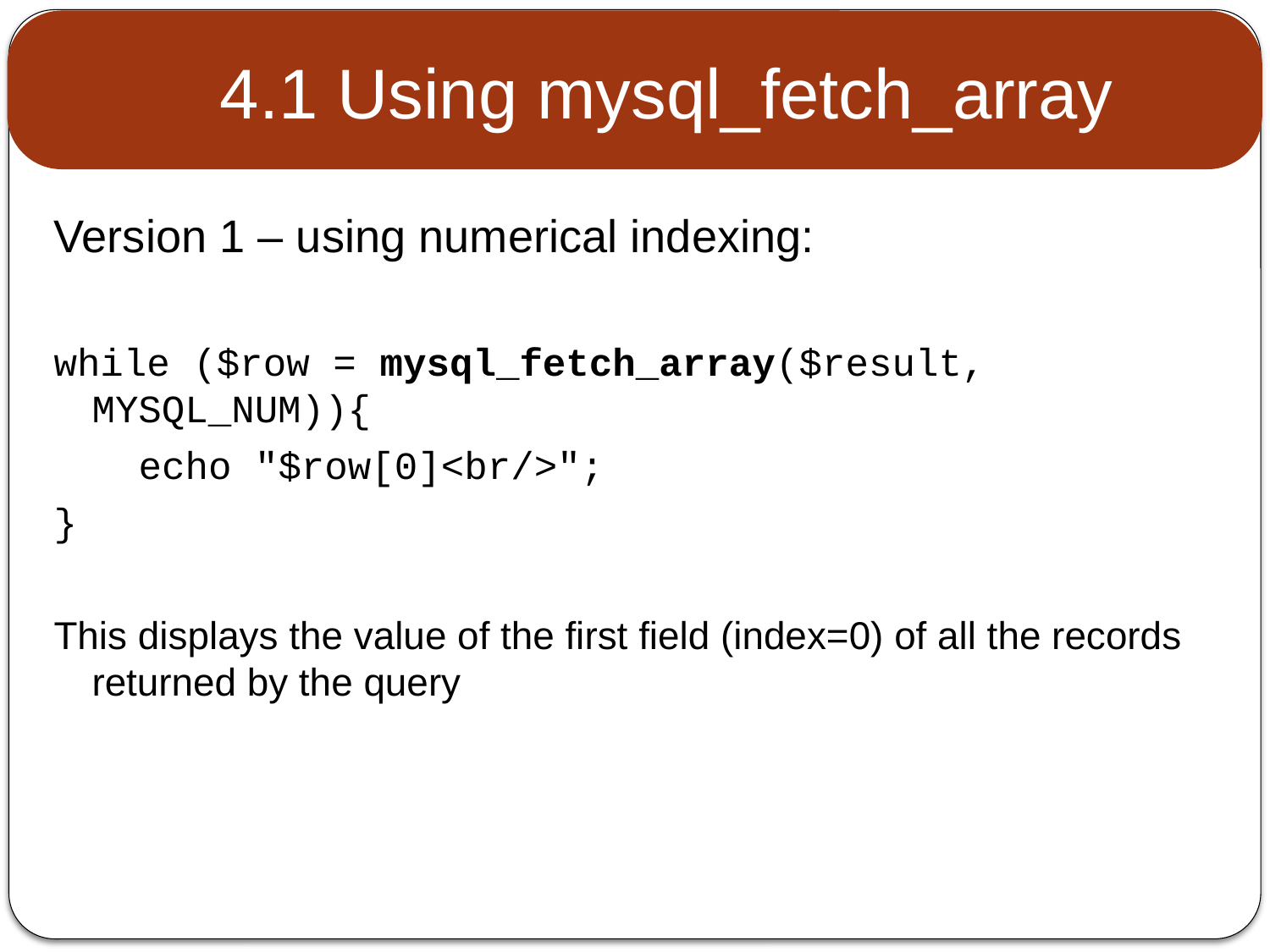

# 4.1 Using mysql_fetch_array
Version 1 – using numerical indexing:

while ($row = mysql_fetch_array($result, MYSQL_NUM)){
	  echo "$row[0]<br/>";
}

This displays the value of the first field (index=0) of all the records returned by the query